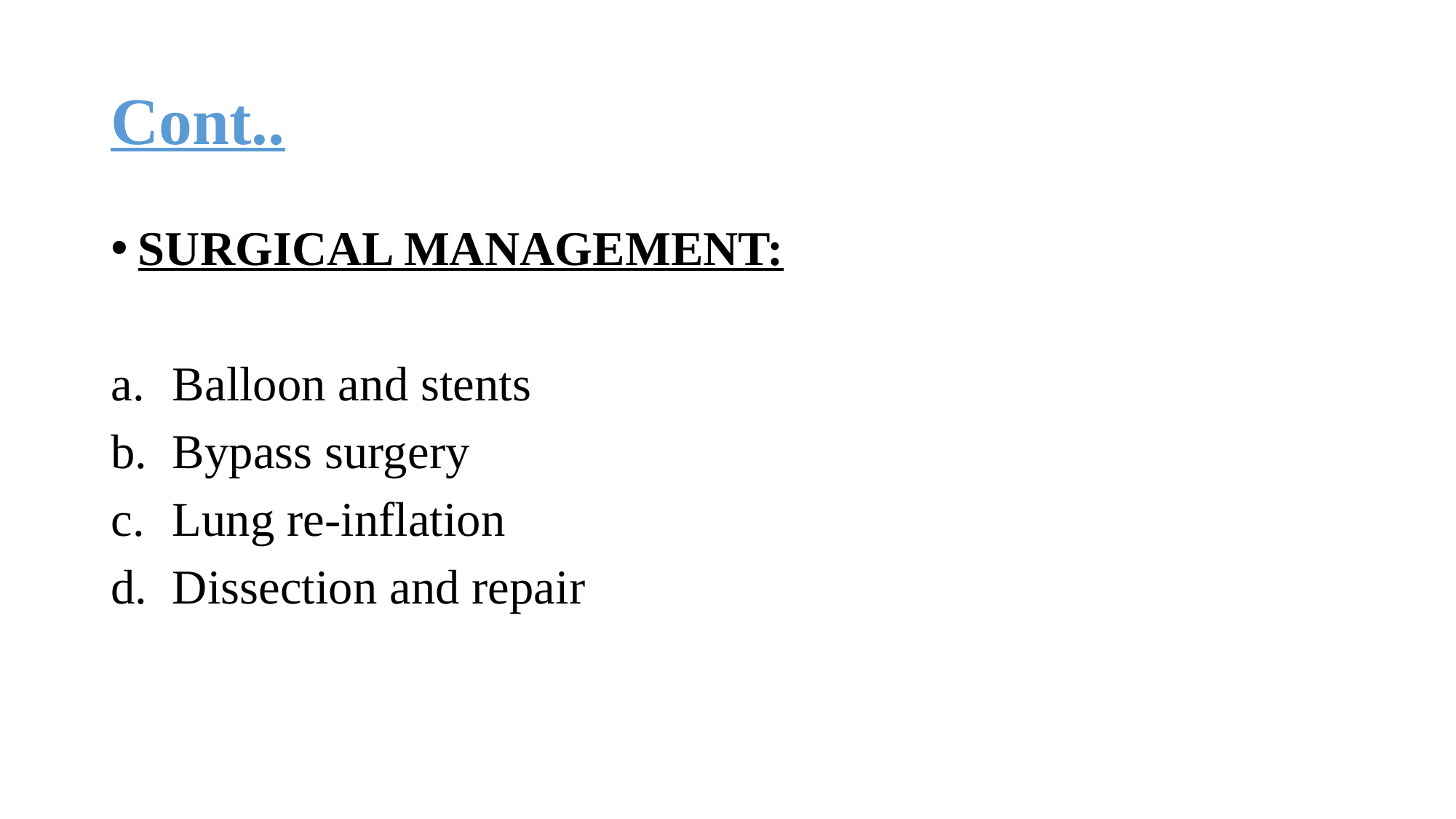

# Cont..
SURGICAL MANAGEMENT:

Balloon and stents
Bypass surgery
Lung re-inflation
Dissection and repair